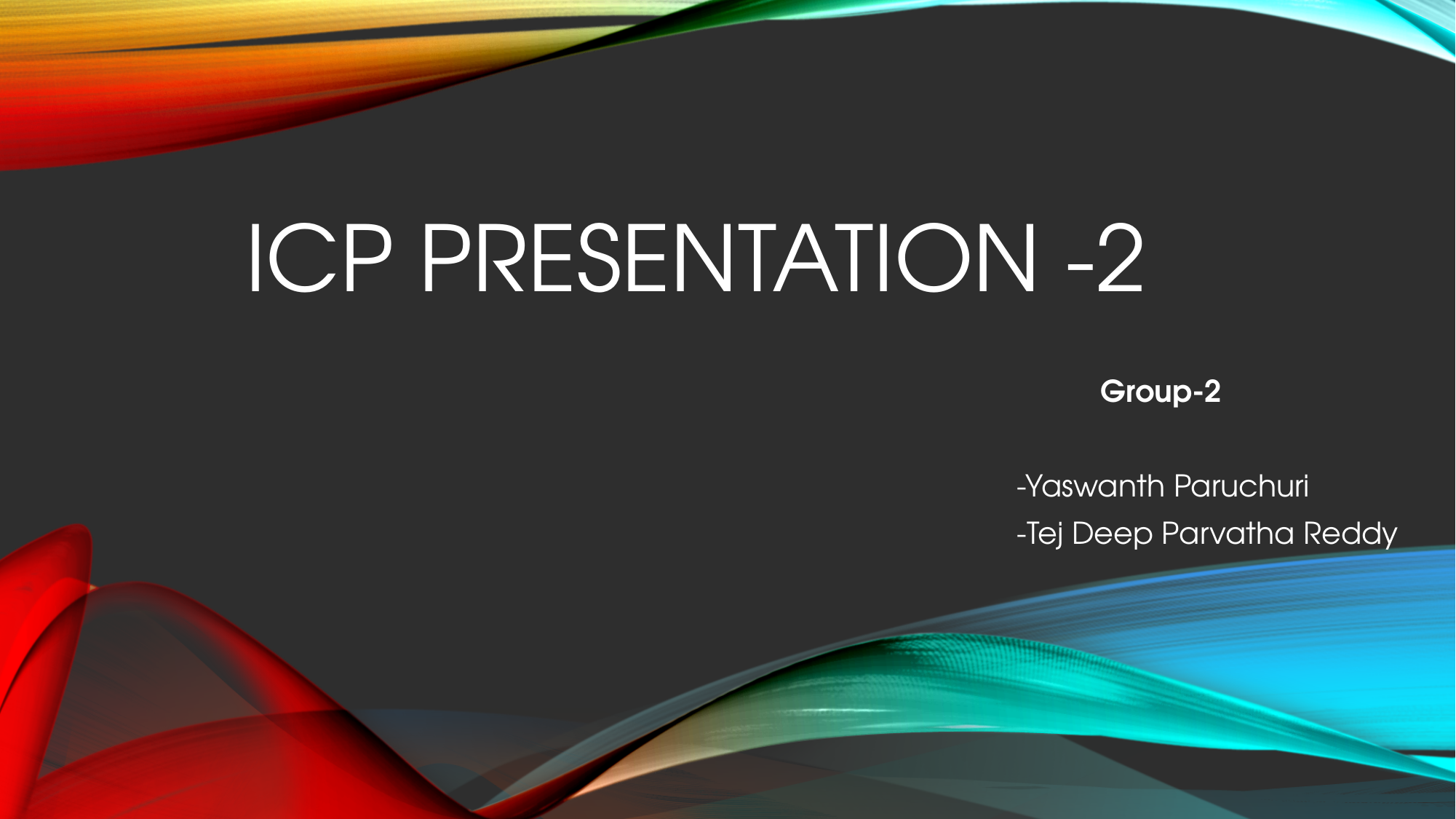

# ICP Presentation -2
          Group-2

-Yaswanth Paruchuri
-Tej Deep Parvatha Reddy